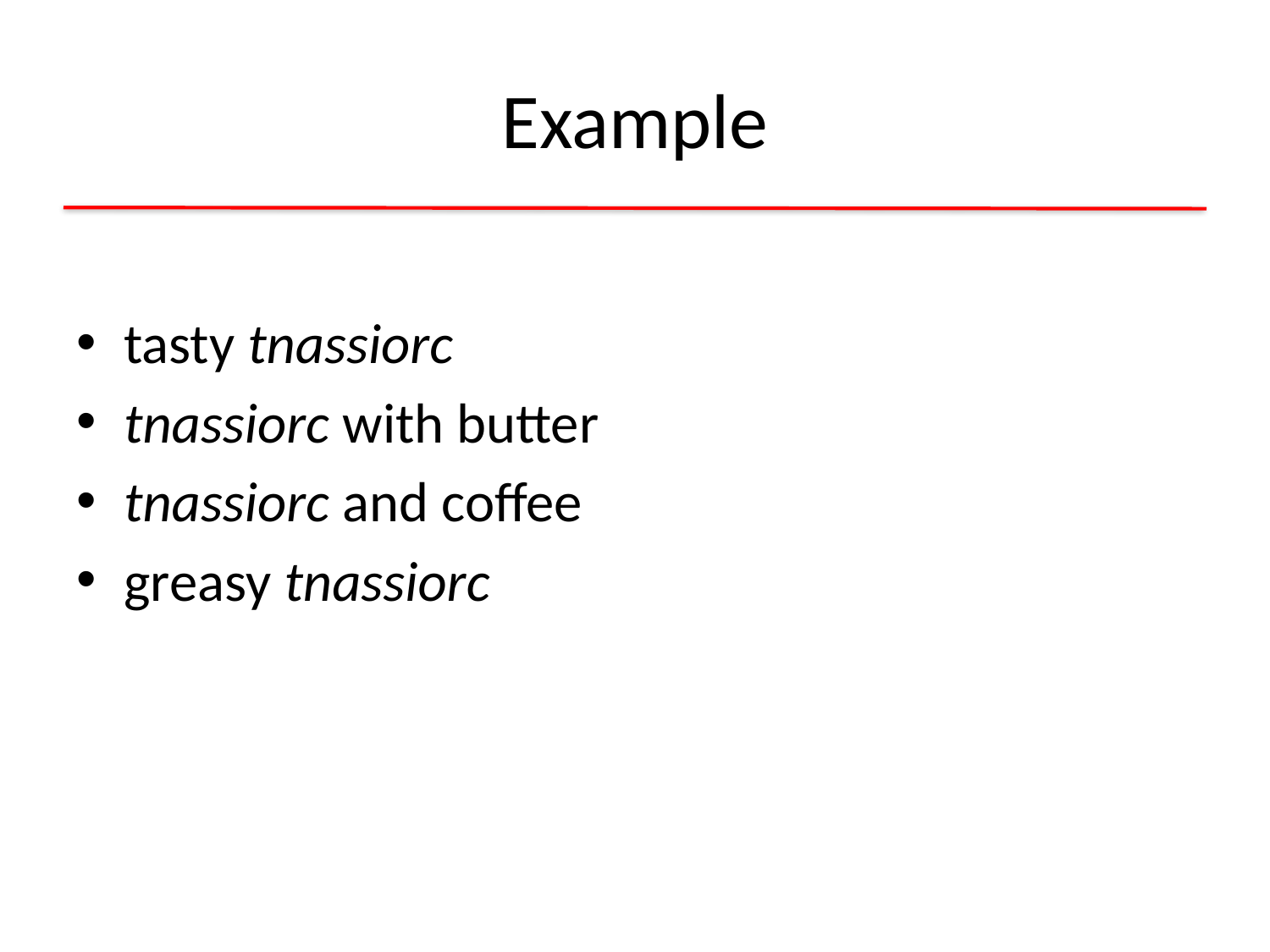

# Example

tasty tnassiorc
tnassiorc with butter
tnassiorc and coffee
greasy tnassiorc